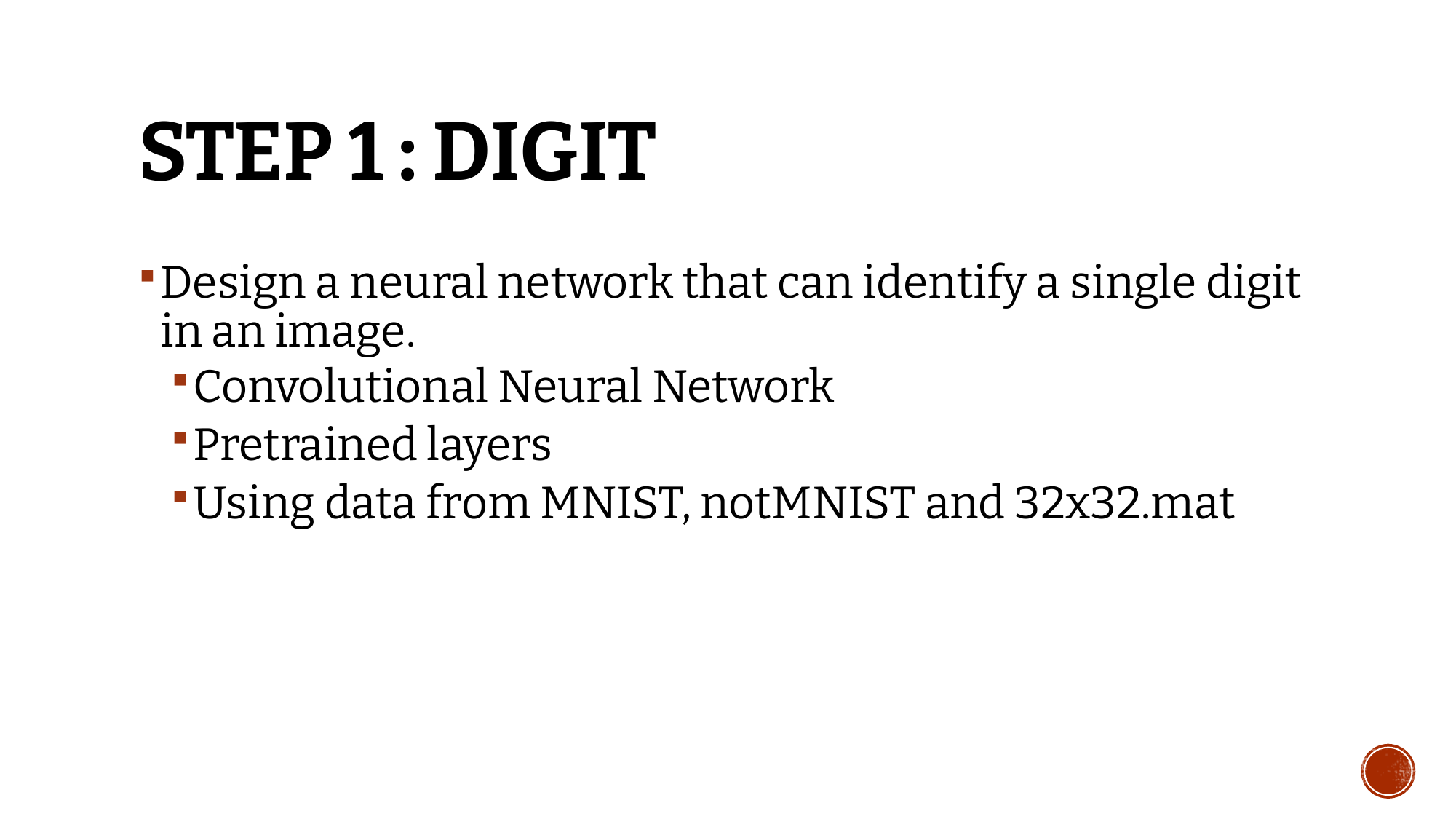

# Step 1 : Digit
Design a neural network that can identify a single digit in an image.
Convolutional Neural Network
Pretrained layers
Using data from MNIST, notMNIST and 32x32.mat